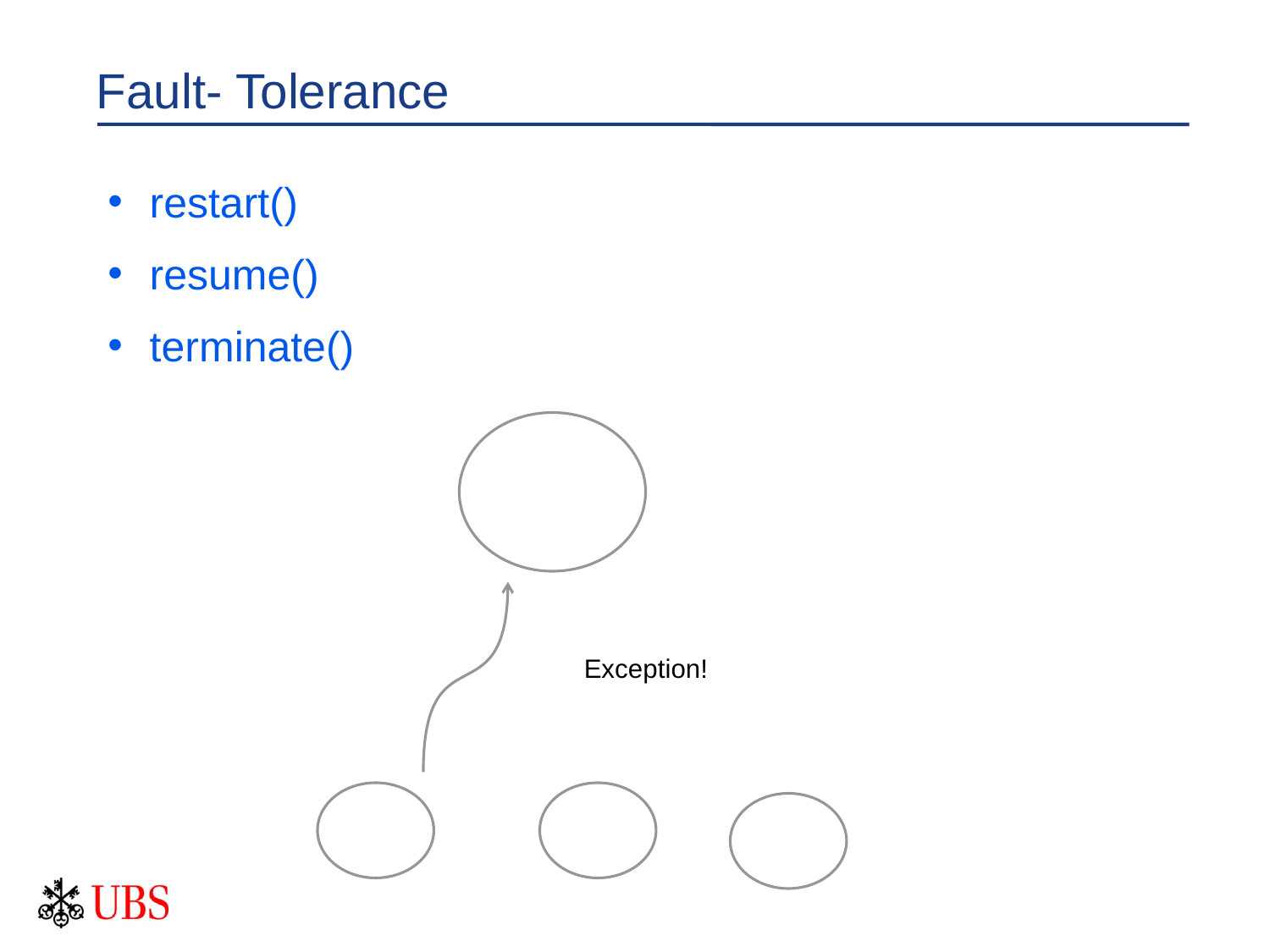

# Fault- Tolerance
 restart()
 resume()
 terminate()

Exception!